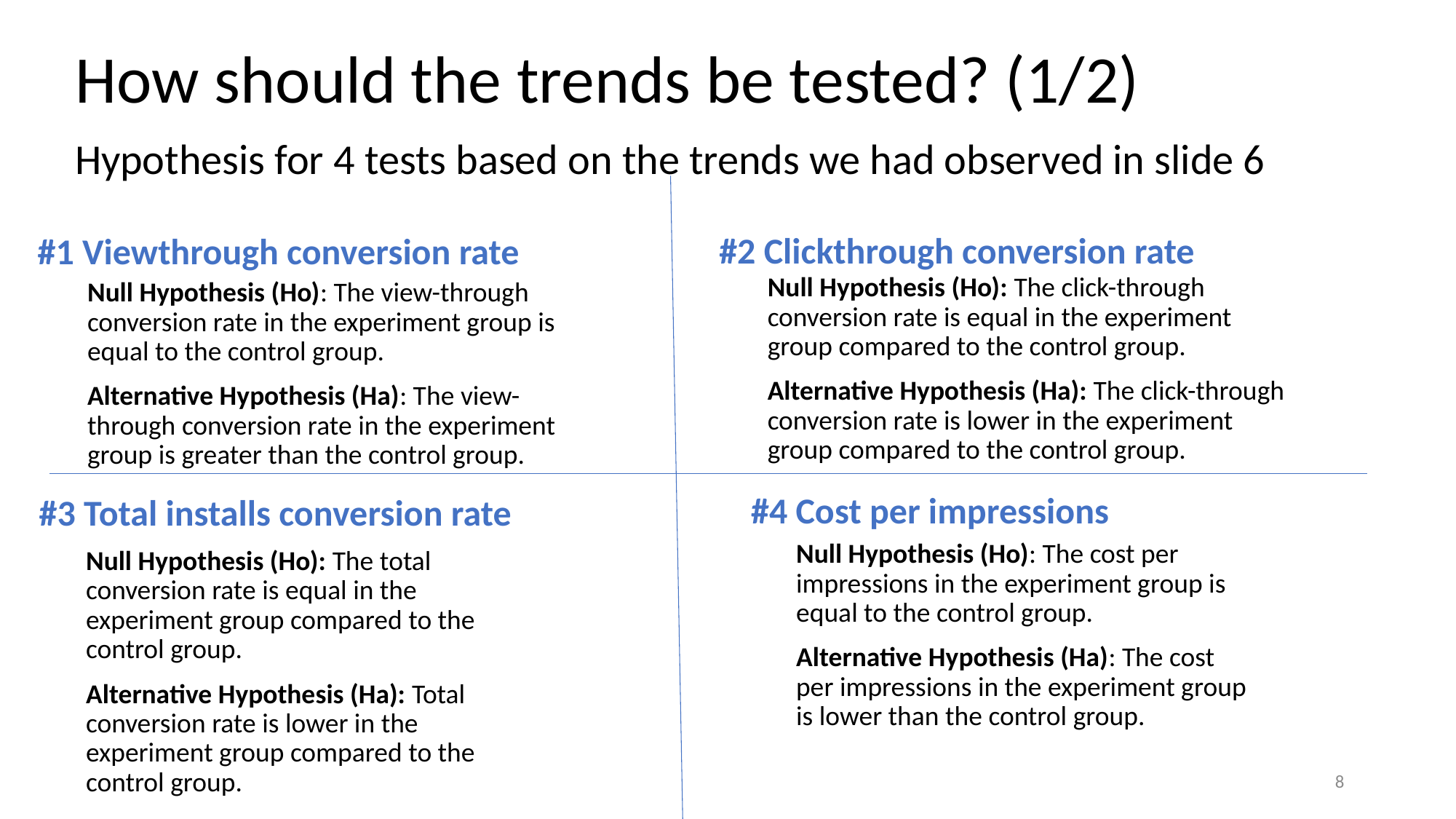

How should the trends be tested? (1/2)
Hypothesis for 4 tests based on the trends we had observed in slide 6
#2 Clickthrough conversion rate
#1 Viewthrough conversion rate
Null Hypothesis (Ho): The click-through conversion rate is equal in the experiment group compared to the control group.
Alternative Hypothesis (Ha): The click-through conversion rate is lower in the experiment group compared to the control group.

Null Hypothesis (Ho): The view-through conversion rate in the experiment group is equal to the control group.
Alternative Hypothesis (Ha): The view-through conversion rate in the experiment group is greater than the control group.

#4 Cost per impressions
#3 Total installs conversion rate
Null Hypothesis (Ho): The cost per impressions in the experiment group is equal to the control group.
Alternative Hypothesis (Ha): The cost per impressions in the experiment group is lower than the control group.

Null Hypothesis (Ho): The total conversion rate is equal in the experiment group compared to the control group.
Alternative Hypothesis (Ha): Total conversion rate is lower in the experiment group compared to the control group.

8